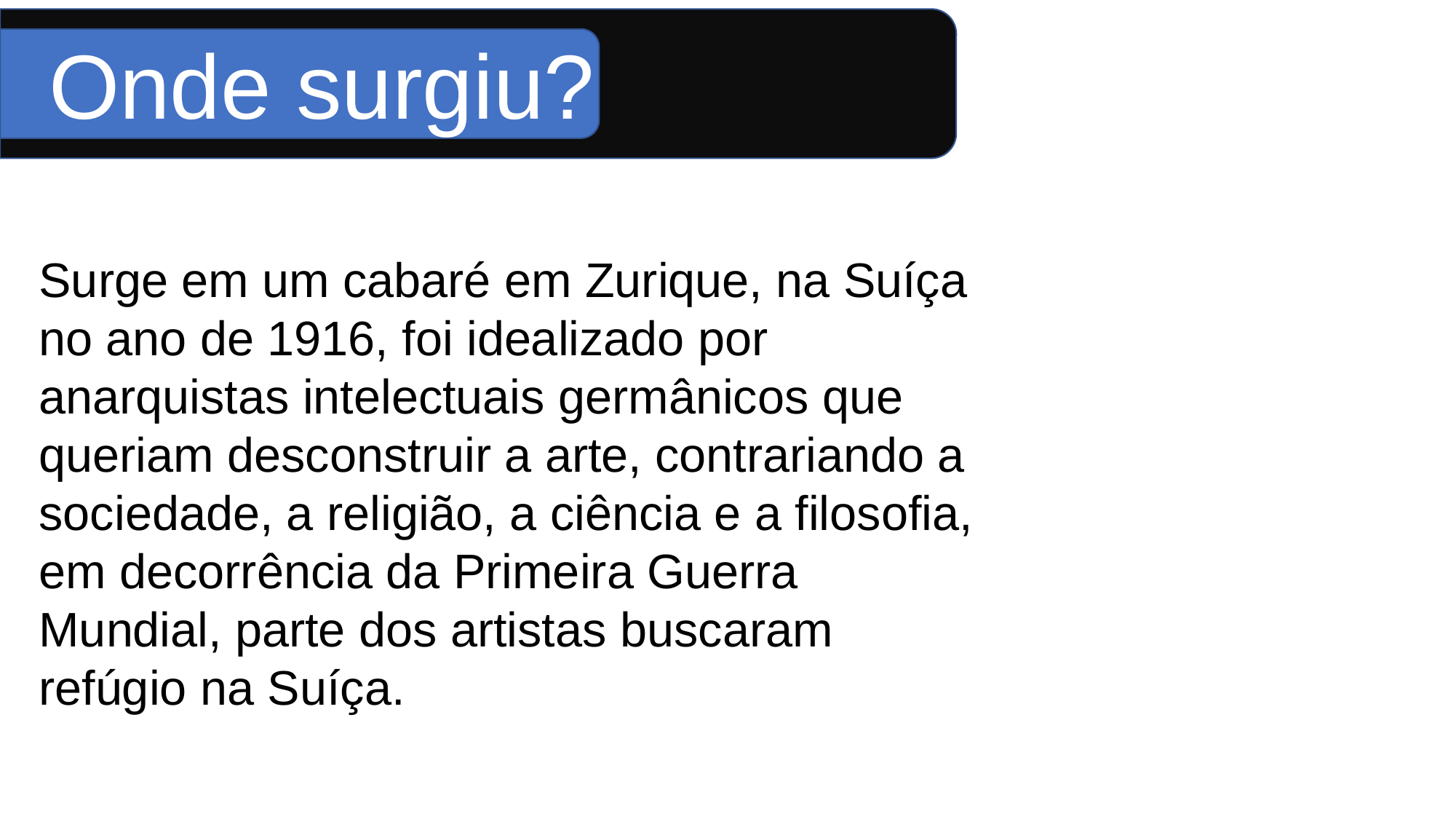

Onde surgiu?
Surge em um cabaré em Zurique, na Suíça no ano de 1916, foi idealizado por anarquistas intelectuais germânicos que queriam desconstruir a arte, contrariando a sociedade, a religião, a ciência e a filosofia, em decorrência da Primeira Guerra Mundial, parte dos artistas buscaram refúgio na Suíça.